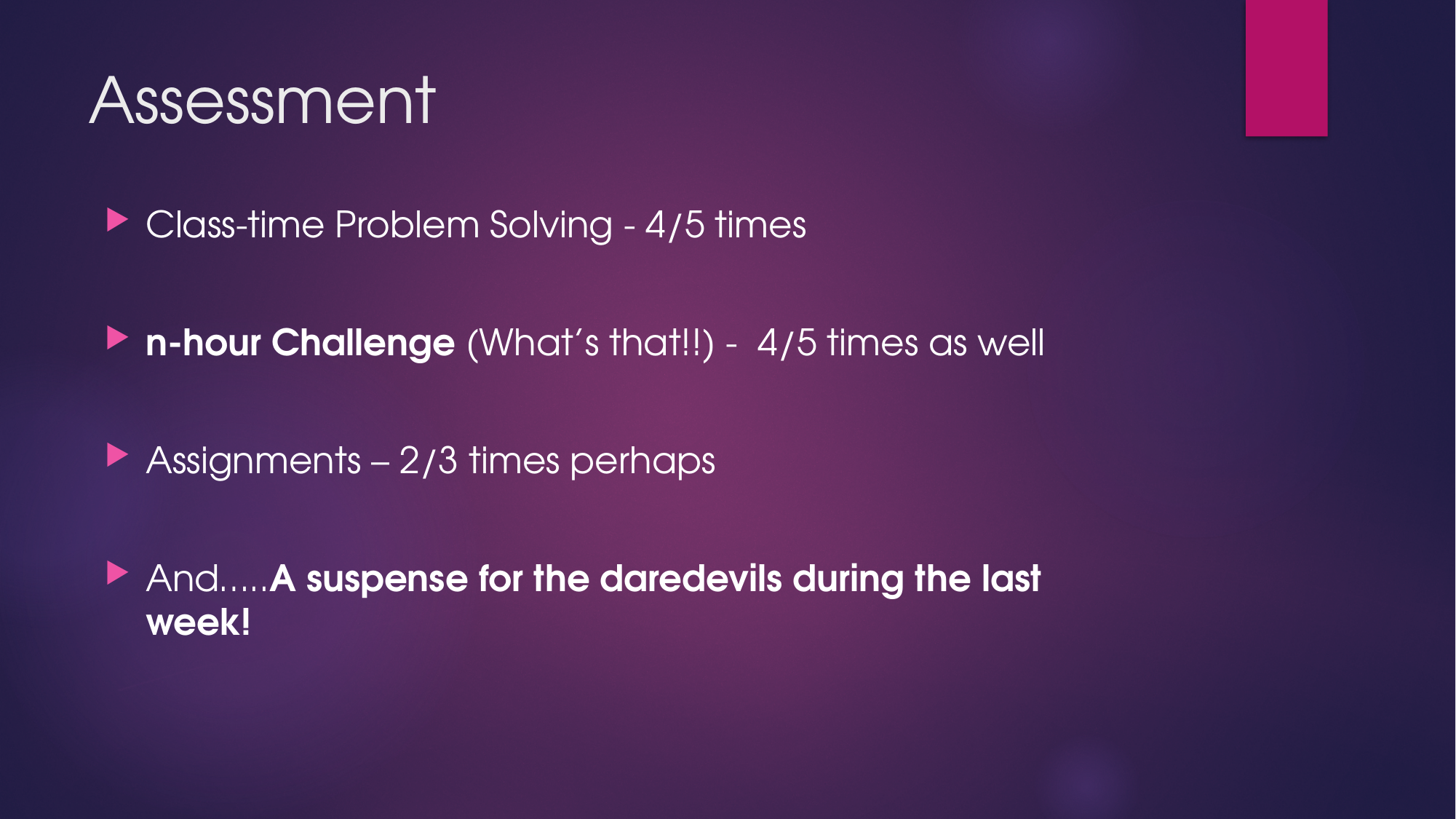

# Assessment
Class-time Problem Solving - 4/5 times

n-hour Challenge (What’s that!!) -  4/5 times as well

Assignments – 2/3 times perhaps

And…..A suspense for the daredevils during the last week!